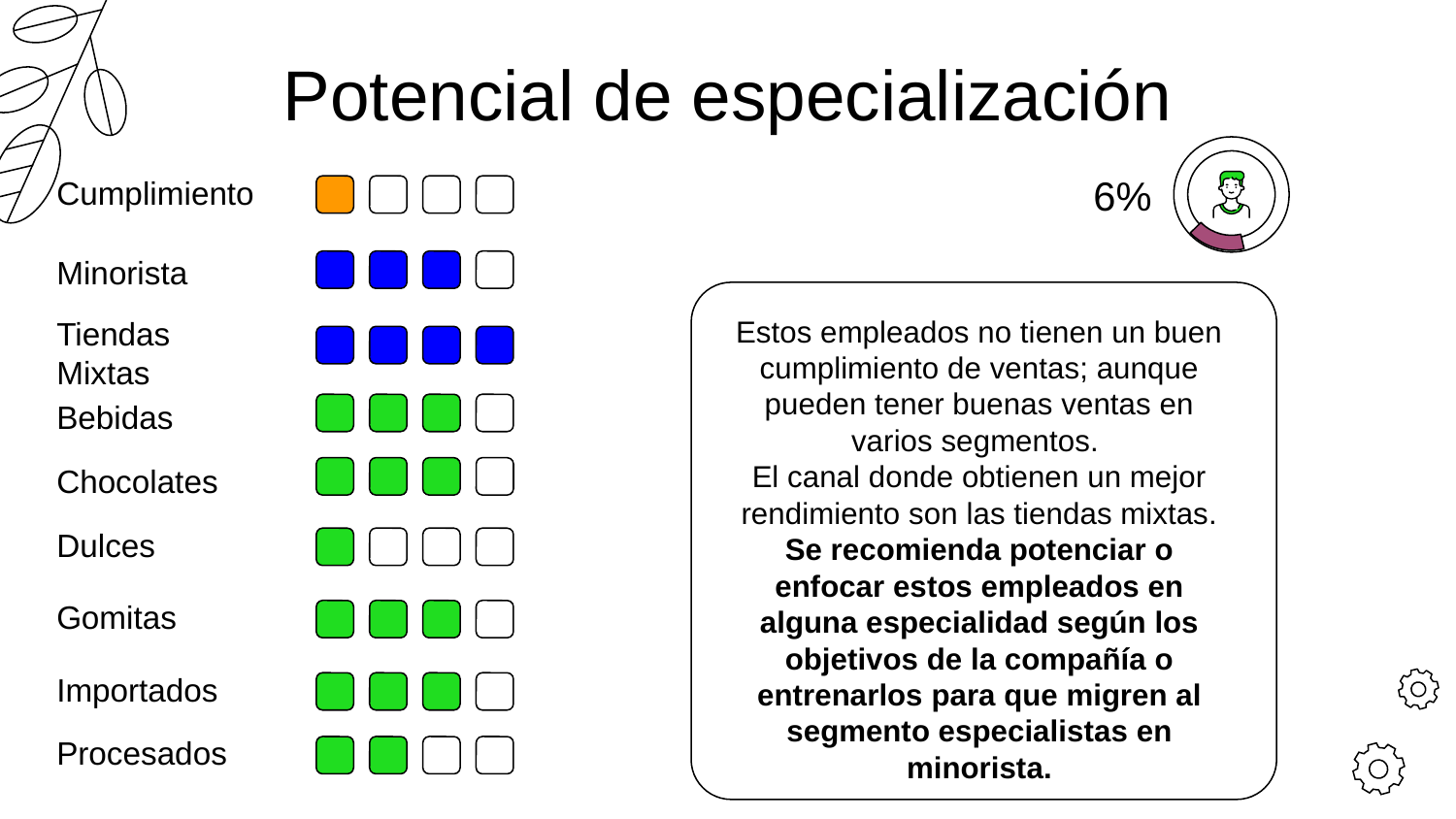

# Potencial de especialización

Cumplimiento
6%

Minorista

Estos empleados no tienen un buen cumplimiento de ventas; aunque pueden tener buenas ventas en varios segmentos.
El canal donde obtienen un mejor rendimiento son las tiendas mixtas.
Se recomienda potenciar o enfocar estos empleados en alguna especialidad según los objetivos de la compañía o entrenarlos para que migren al segmento especialistas en minorista.
Tiendas Mixtas

Bebidas

Chocolates

Dulces

Gomitas

Importados

Procesados